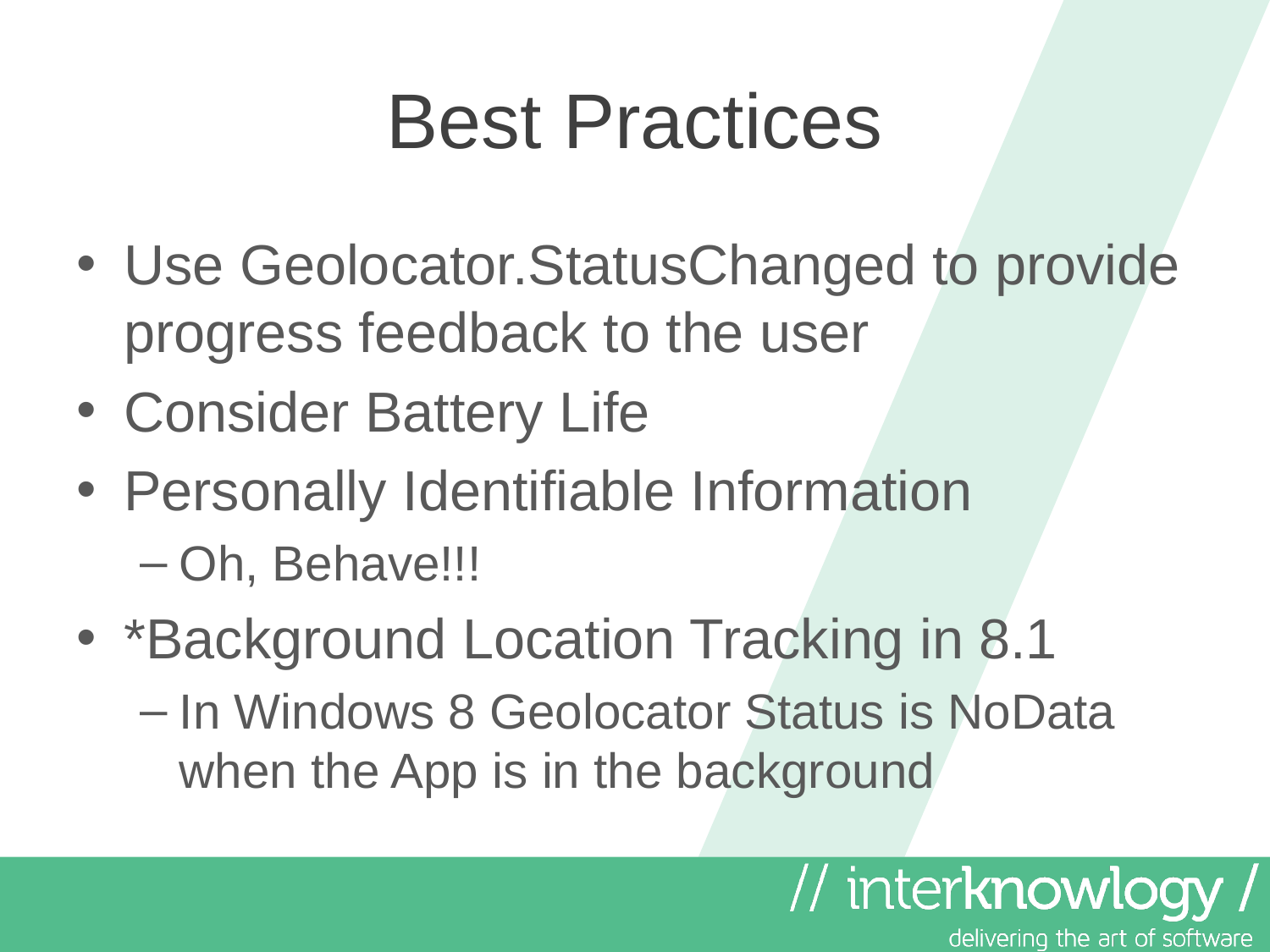

# Best Practices
Use Geolocator.StatusChanged to provide progress feedback to the user
Consider Battery Life
Personally Identifiable Information
Oh, Behave!!!
*Background Location Tracking in 8.1
In Windows 8 Geolocator Status is NoData when the App is in the background